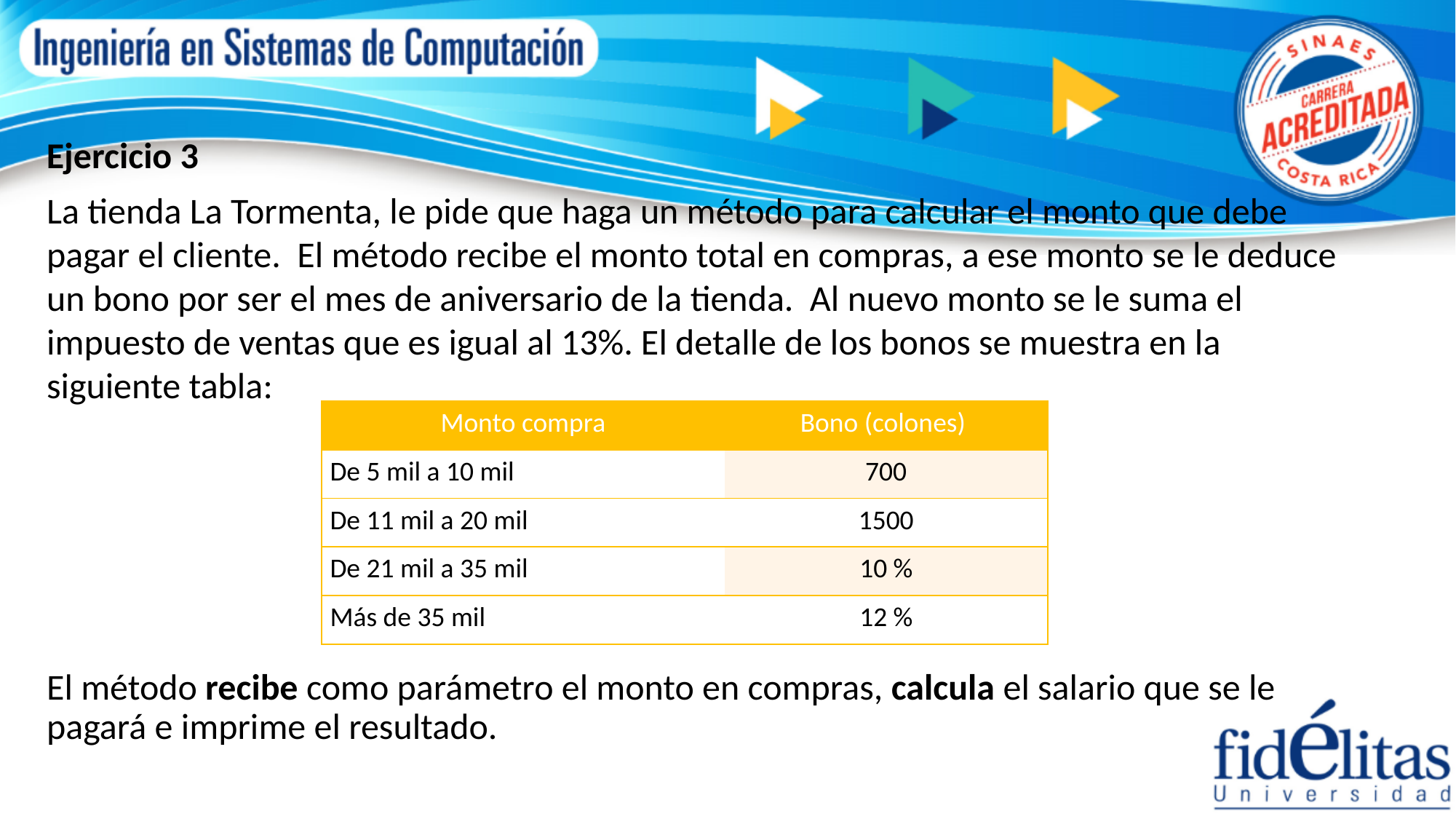

Ejercicio 3
La tienda La Tormenta, le pide que haga un método para calcular el monto que debe pagar el cliente.  El método recibe el monto total en compras, a ese monto se le deduce un bono por ser el mes de aniversario de la tienda.  Al nuevo monto se le suma el impuesto de ventas que es igual al 13%. El detalle de los bonos se muestra en la siguiente tabla:

El método recibe como parámetro el monto en compras, calcula el salario que se le pagará e imprime el resultado.
| Monto compra | Bono (colones) |
| --- | --- |
| De 5 mil a 10 mil | 700 |
| De 11 mil a 20 mil | 1500 |
| De 21 mil a 35 mil | 10 % |
| Más de 35 mil | 12 % |